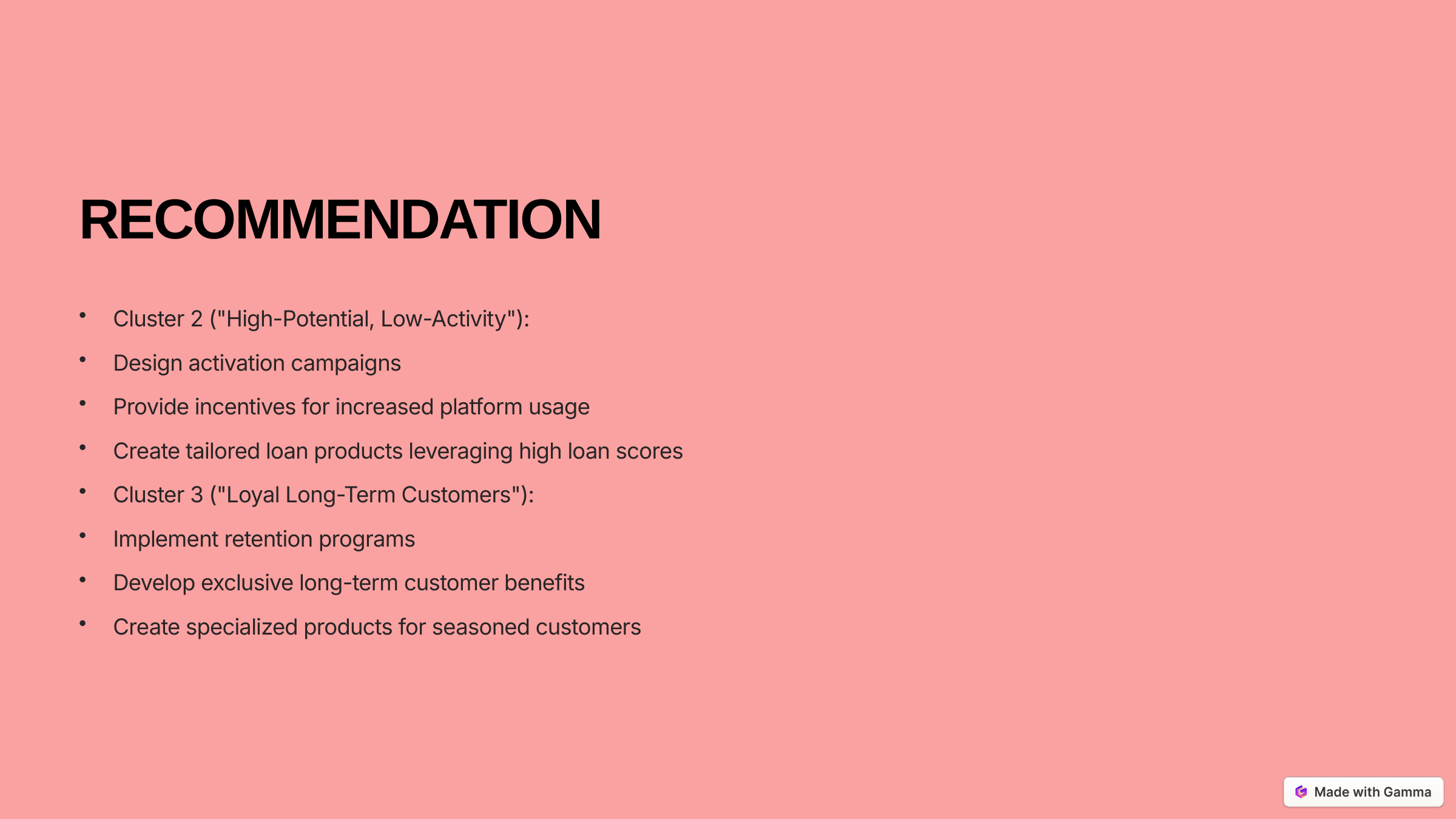

RECOMMENDATION
Cluster 2 ("High-Potential, Low-Activity"):
Design activation campaigns
Provide incentives for increased platform usage
Create tailored loan products leveraging high loan scores
Cluster 3 ("Loyal Long-Term Customers"):
Implement retention programs
Develop exclusive long-term customer benefits
Create specialized products for seasoned customers